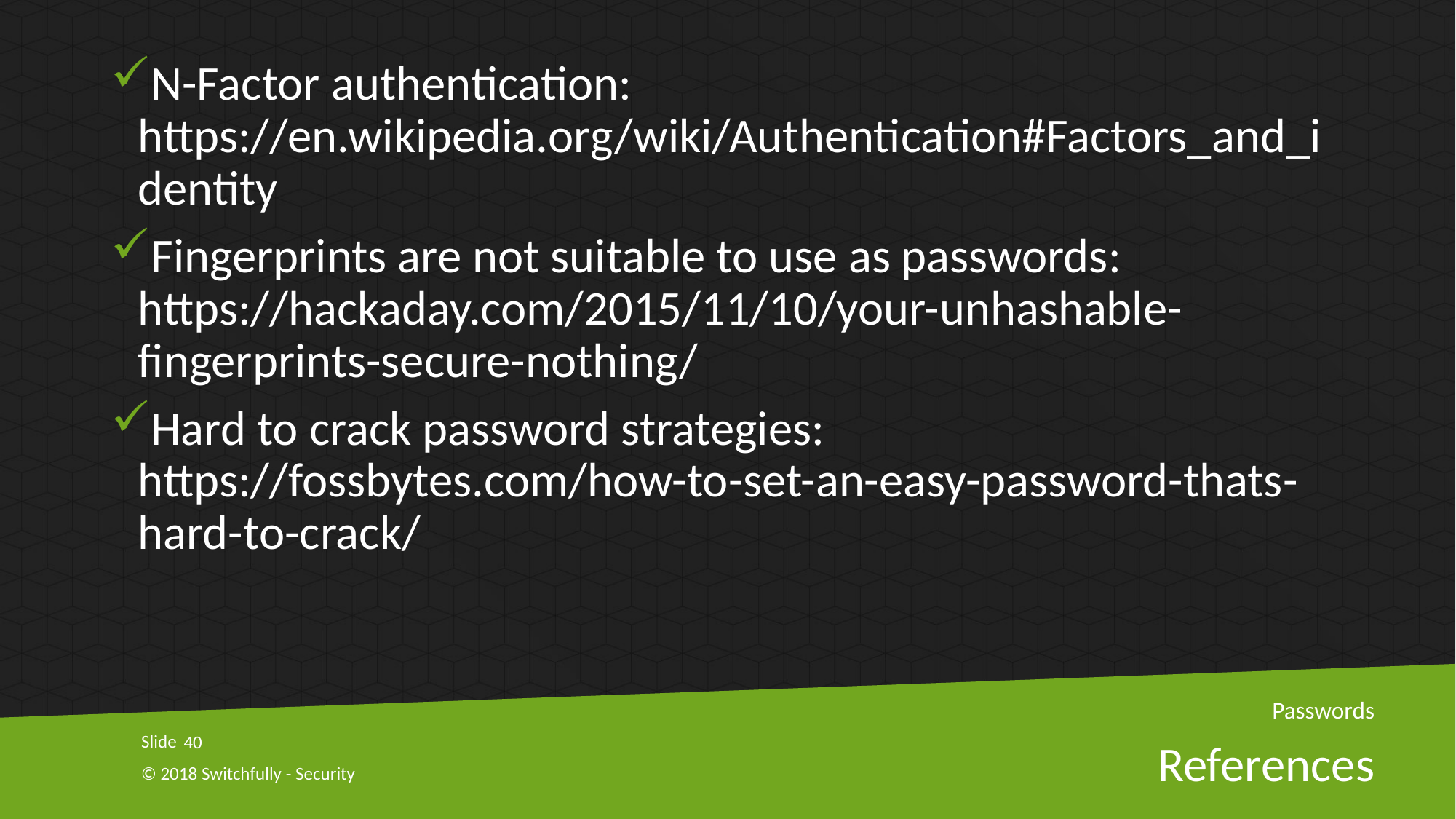

N-Factor authentication: https://en.wikipedia.org/wiki/Authentication#Factors_and_identity
Fingerprints are not suitable to use as passwords: https://hackaday.com/2015/11/10/your-unhashable-fingerprints-secure-nothing/
Hard to crack password strategies: https://fossbytes.com/how-to-set-an-easy-password-thats-hard-to-crack/

Passwords
40
# References
© 2018 Switchfully - Security